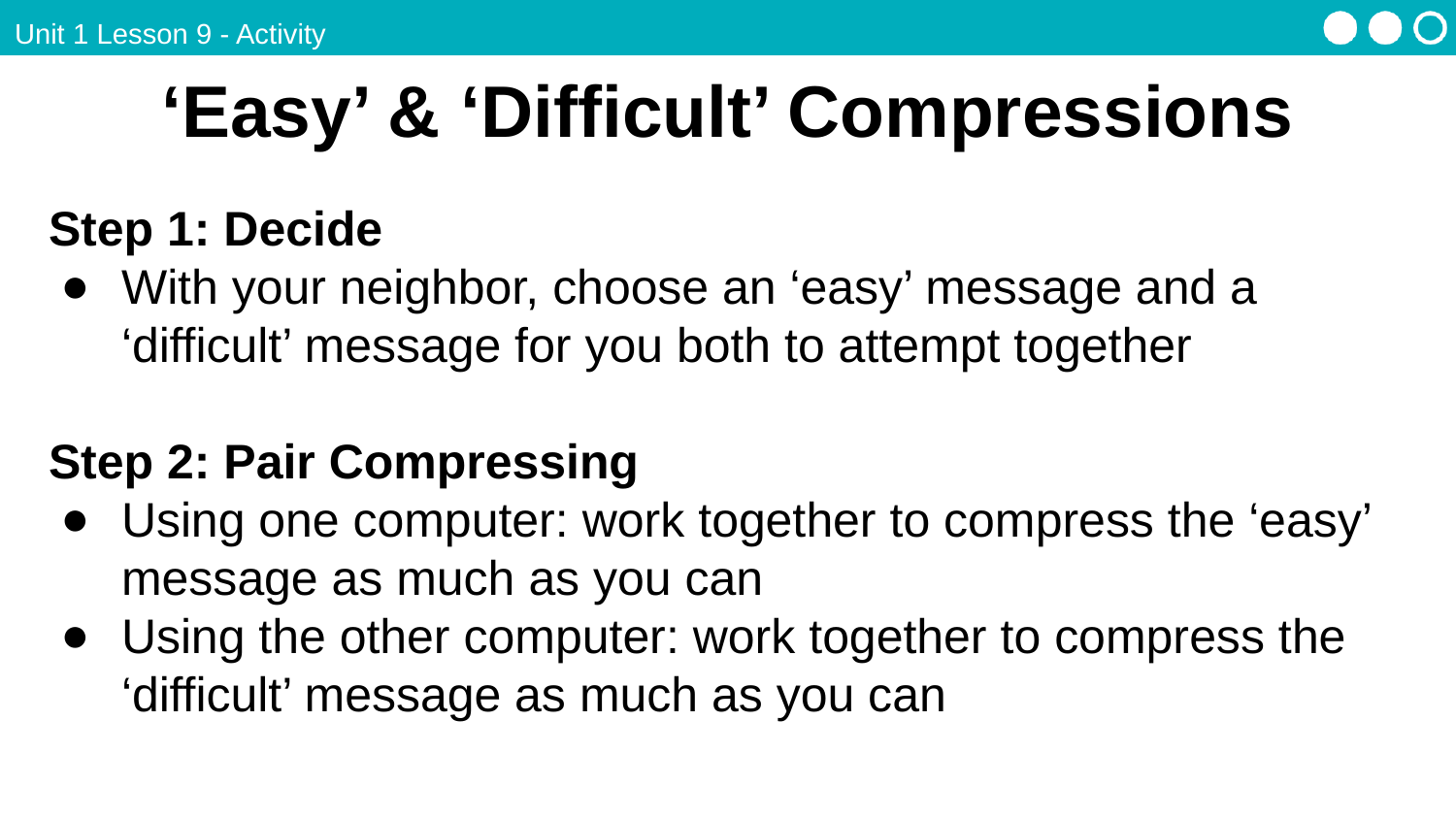

Unit 1 Lesson 9 - Activity
‘Easy’ & ‘Difficult’ Compressions
Step 1: Decide
With your neighbor, choose an ‘easy’ message and a ‘difficult’ message for you both to attempt together

Step 2: Pair Compressing
Using one computer: work together to compress the ‘easy’ message as much as you can
Using the other computer: work together to compress the ‘difficult’ message as much as you can